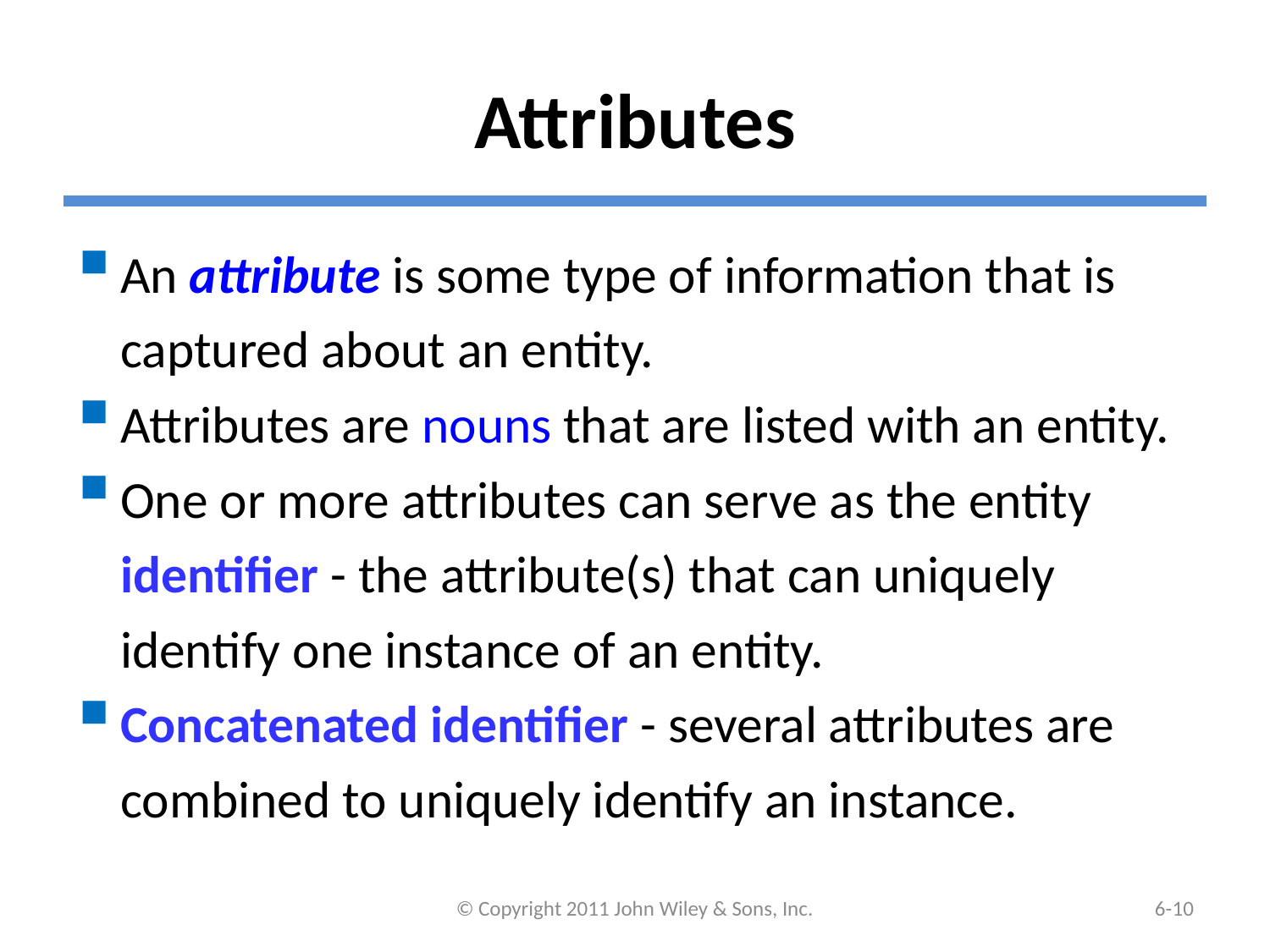

# Attributes
An attribute is some type of information that is captured about an entity.
Attributes are nouns that are listed with an entity.
One or more attributes can serve as the entity identifier - the attribute(s) that can uniquely identify one instance of an entity.
Concatenated identifier - several attributes are combined to uniquely identify an instance.

© Copyright 2011 John Wiley & Sons, Inc.
6-10